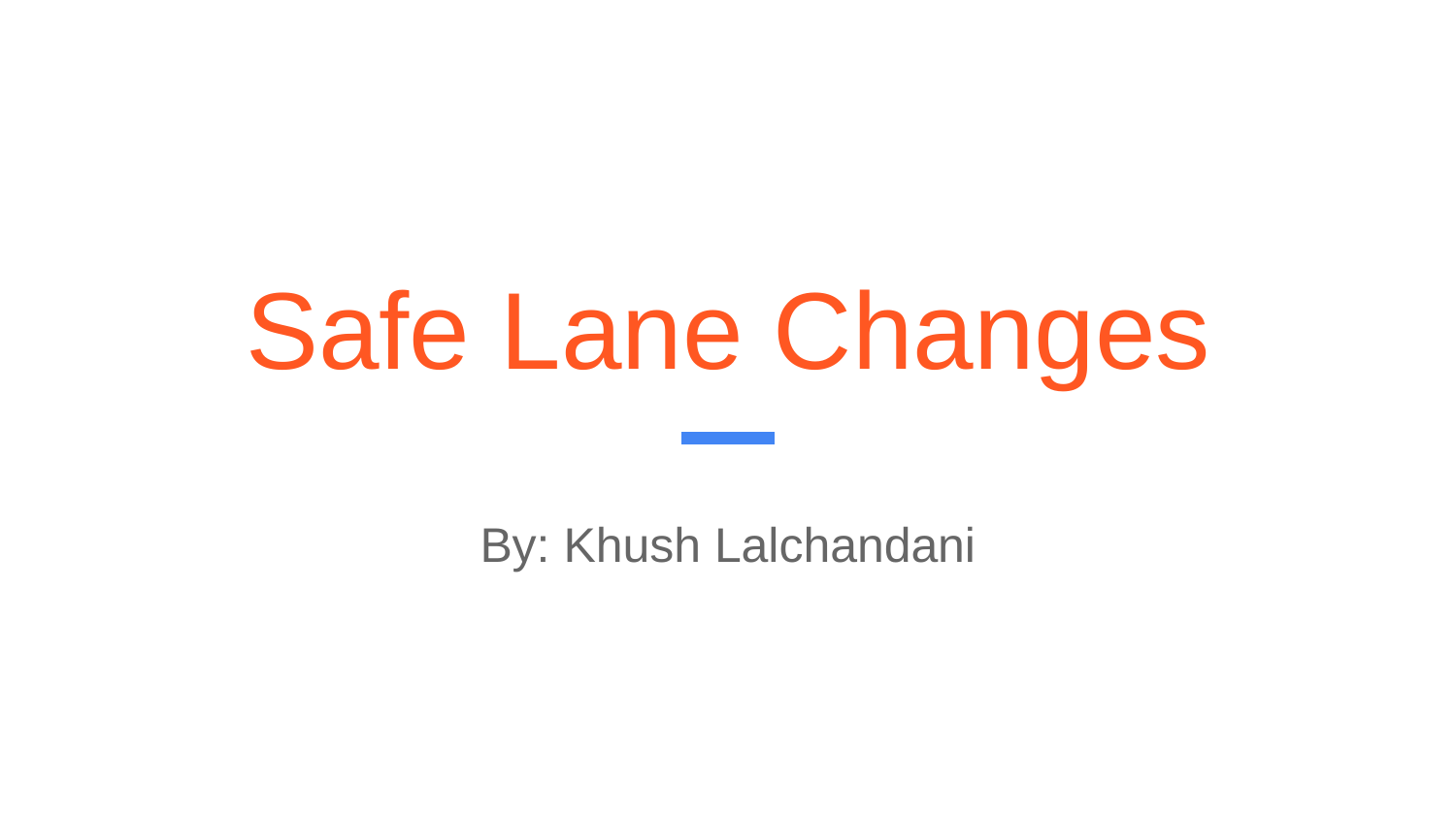

# Safe Lane Changes
By: Khush Lalchandani